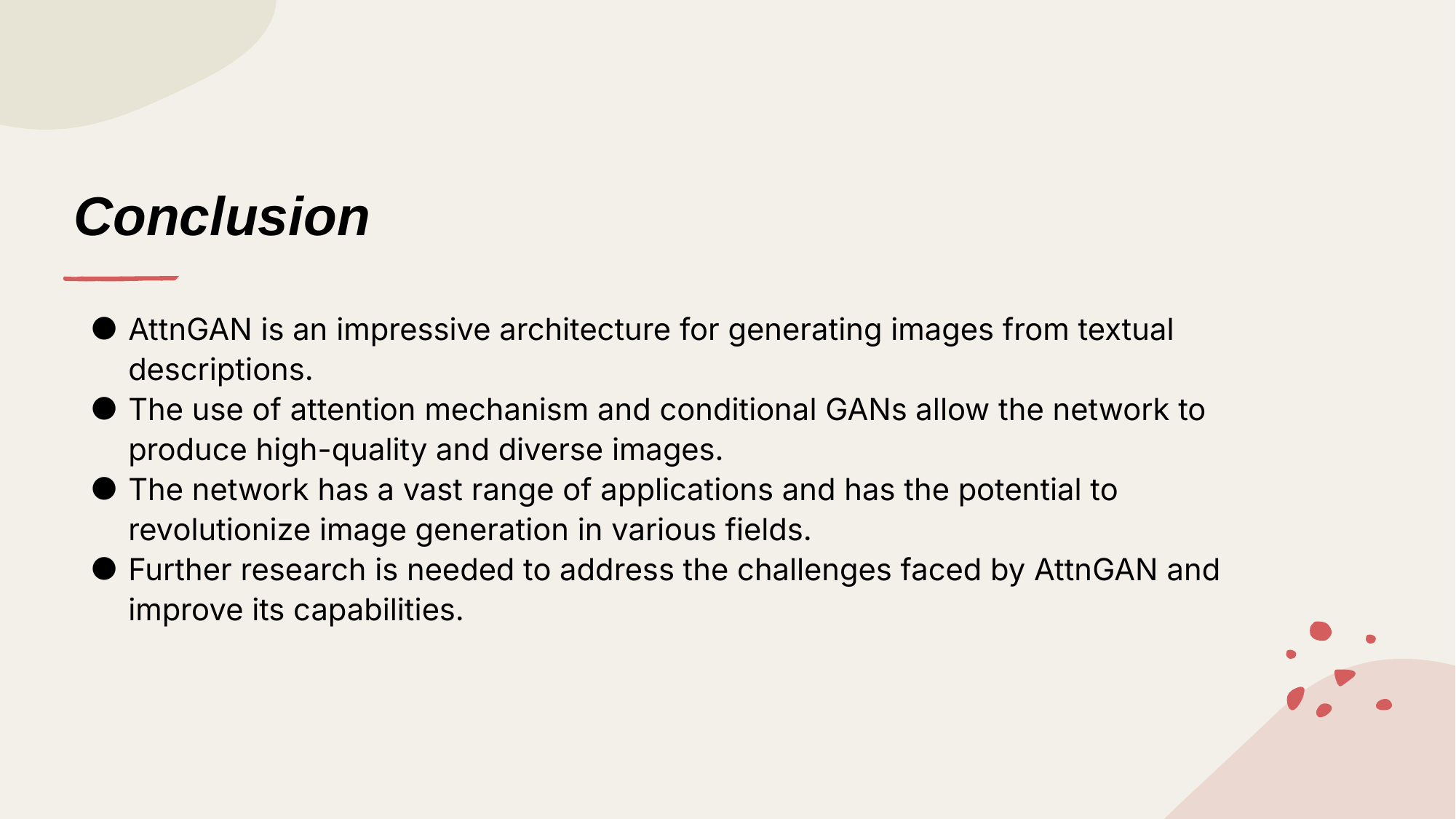

# Conclusion
AttnGAN is an impressive architecture for generating images from textual descriptions.
The use of attention mechanism and conditional GANs allow the network to produce high-quality and diverse images.
The network has a vast range of applications and has the potential to revolutionize image generation in various fields.
Further research is needed to address the challenges faced by AttnGAN and improve its capabilities.